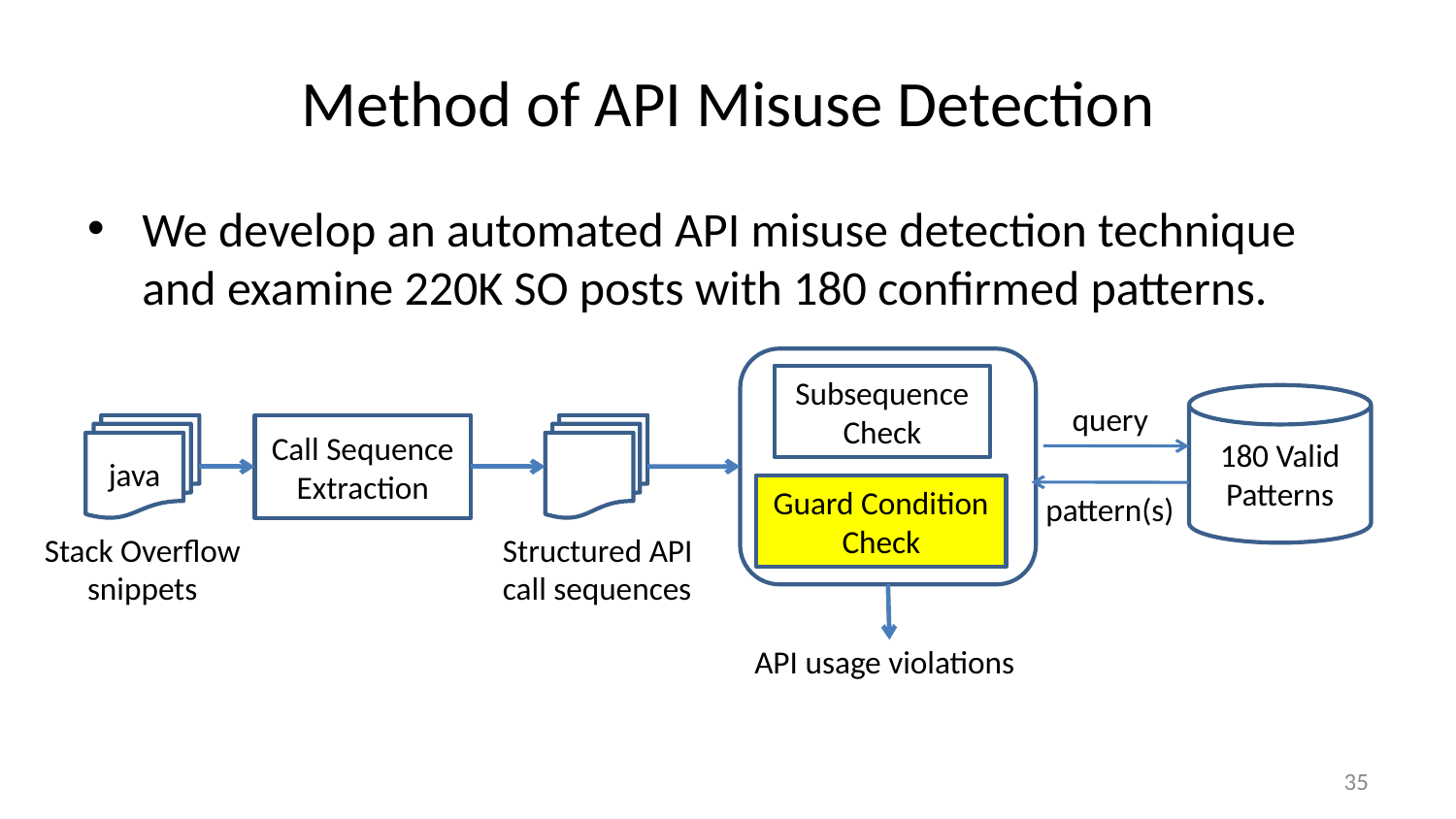

# Method of API Misuse Detection
We develop an automated API misuse detection technique and examine 220K SO posts with 180 confirmed patterns.

Subsequence Check
180 Valid Patterns
query
java
Call Sequence Extraction

Guard Condition Check
pattern(s)
Stack Overflow snippets
Structured API call sequences
API usage violations
35